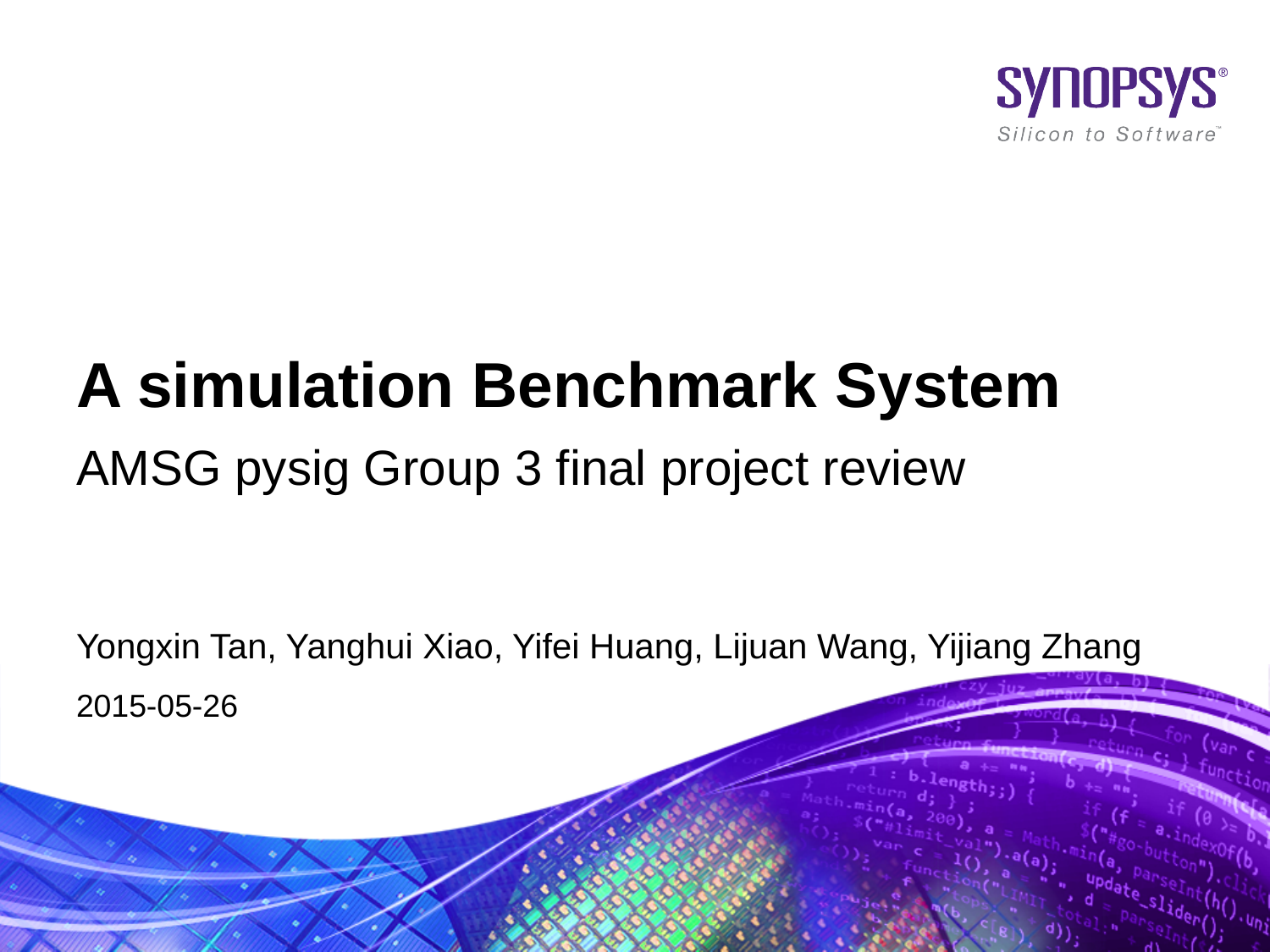

# A simulation Benchmark System
AMSG pysig Group 3 final project review
Yongxin Tan, Yanghui Xiao, Yifei Huang, Lijuan Wang, Yijiang Zhang
2015-05-26